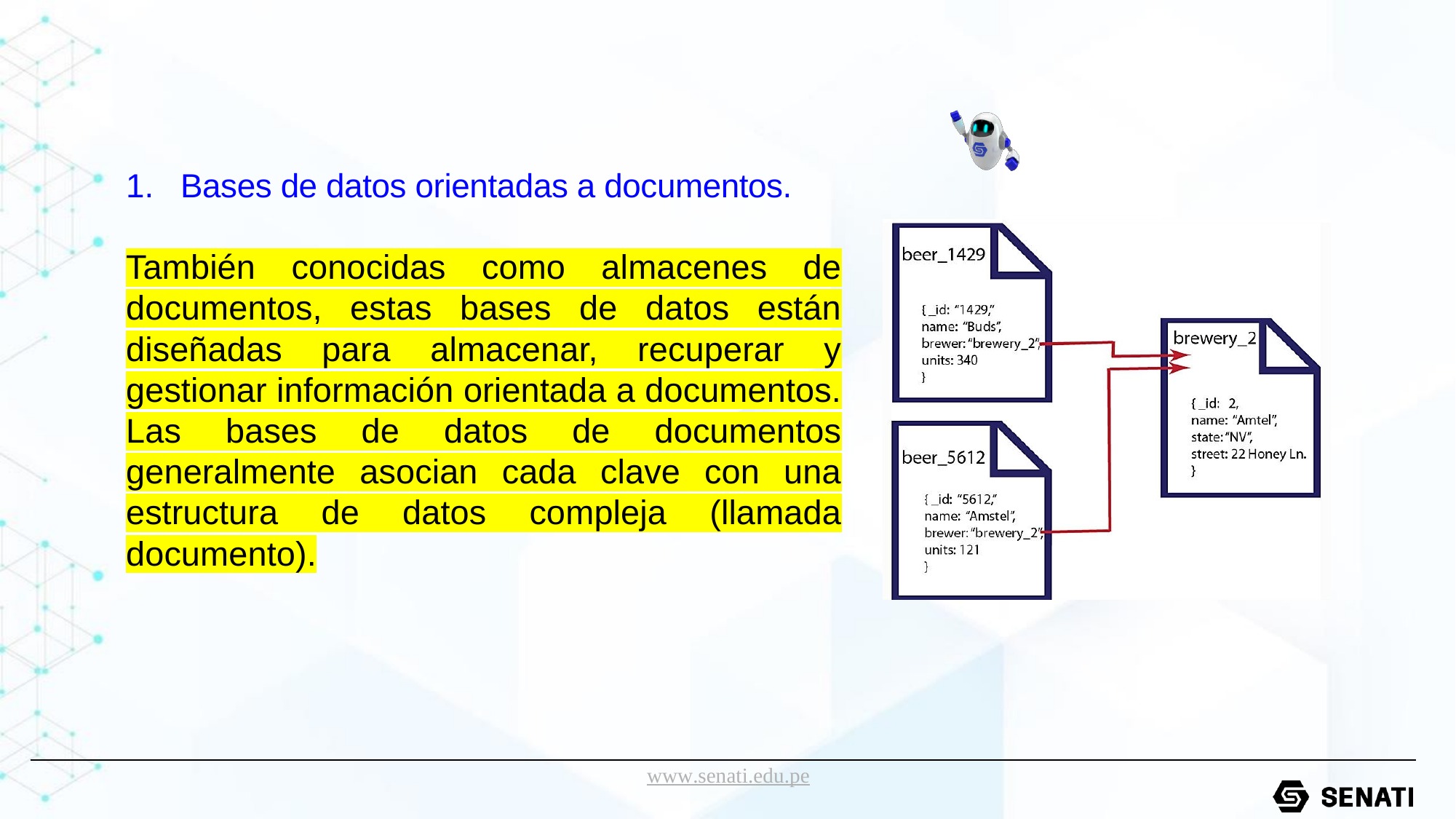

Bases de datos orientadas a documentos.

También conocidas como almacenes de documentos, estas bases de datos están diseñadas para almacenar, recuperar y gestionar información orientada a documentos. Las bases de datos de documentos generalmente asocian cada clave con una estructura de datos compleja (llamada documento).

www.senati.edu.pe